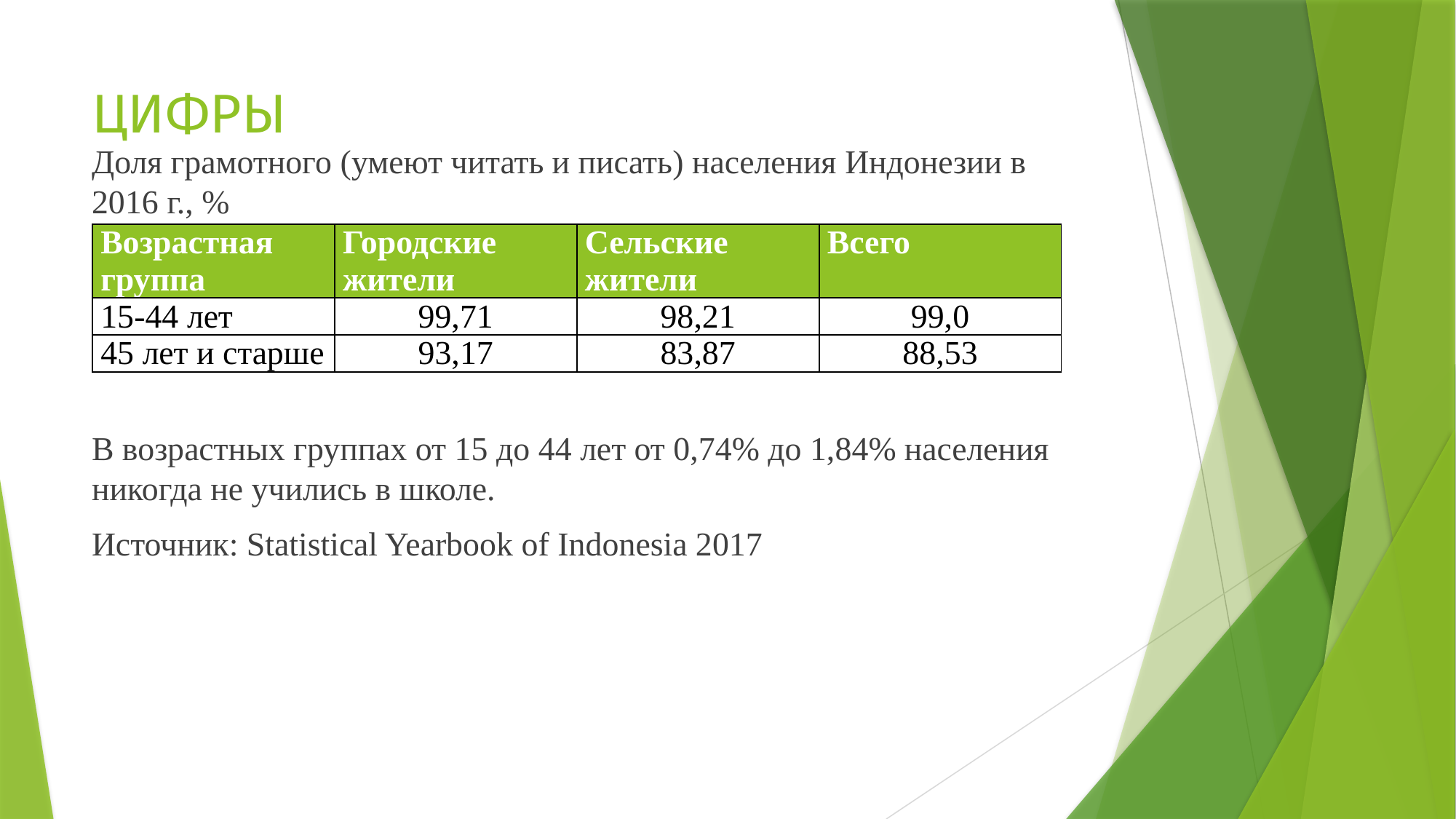

# ЦИФРЫ
Доля грамотного (умеют читать и писать) населения Индонезии в 2016 г., %

В возрастных группах от 15 до 44 лет от 0,74% до 1,84% населения никогда не учились в школе.
Источник: Statistical Yearbook of Indonesia 2017

| Возрастная группа | Городские жители | Сельские жители | Всего |
| --- | --- | --- | --- |
| 15-44 лет | 99,71 | 98,21 | 99,0 |
| 45 лет и старше | 93,17 | 83,87 | 88,53 |